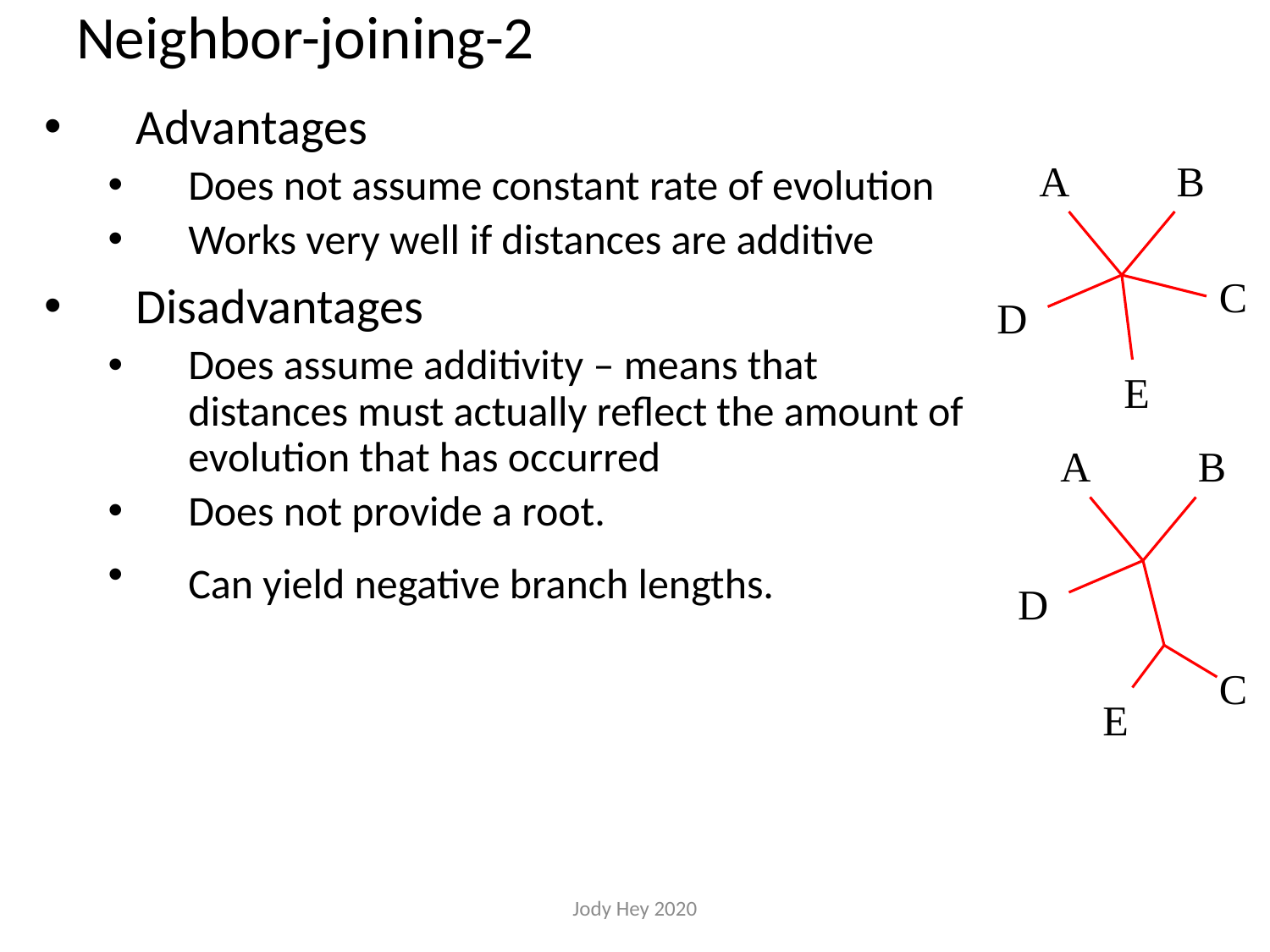

# Neighbor-joining-2
Advantages
Does not assume constant rate of evolution
Works very well if distances are additive
Disadvantages
Does assume additivity – means that distances must actually reflect the amount of evolution that has occurred
Does not provide a root.
Can yield negative branch lengths.
A
B

C

D
E
A
B

D

C
E
Jody Hey 2020